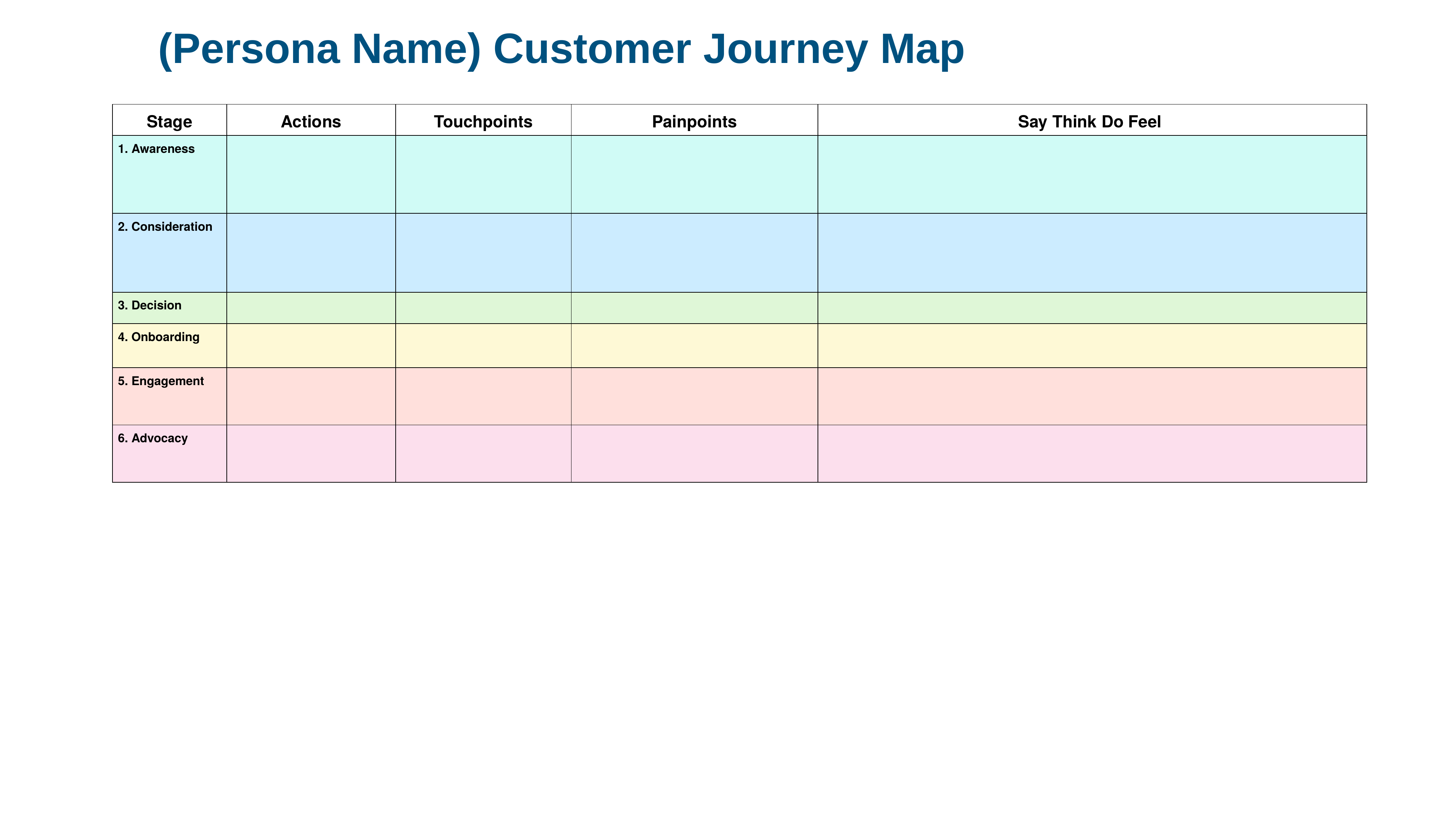

(Persona Name) Customer Journey Map
| Stage | Actions | Touchpoints | Painpoints | Say Think Do Feel |
| --- | --- | --- | --- | --- |
| 1. Awareness |  |  |  |  |
| 2. Consideration |  |  |  |  |
| 3. Decision |  |  |  |  |
| 4. Onboarding |  |  |  |  |
| 5. Engagement |  |  |  |  |
| 6. Advocacy |  |  |  |  |